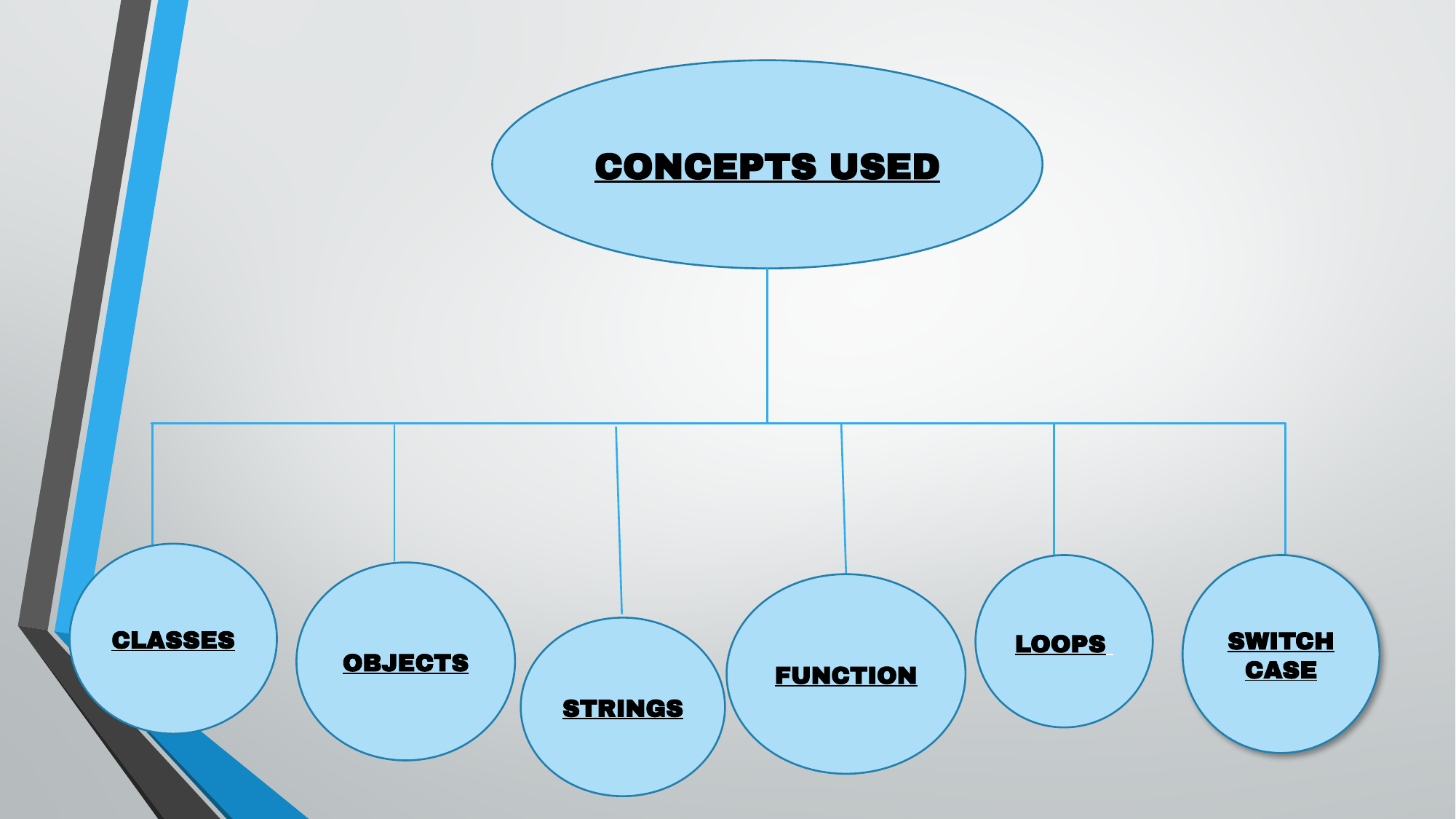

CONCEPTS USED
#

CLASSES
LOOPS
SWITCH CASE
OBJECTS
FUNCTION
STRINGS